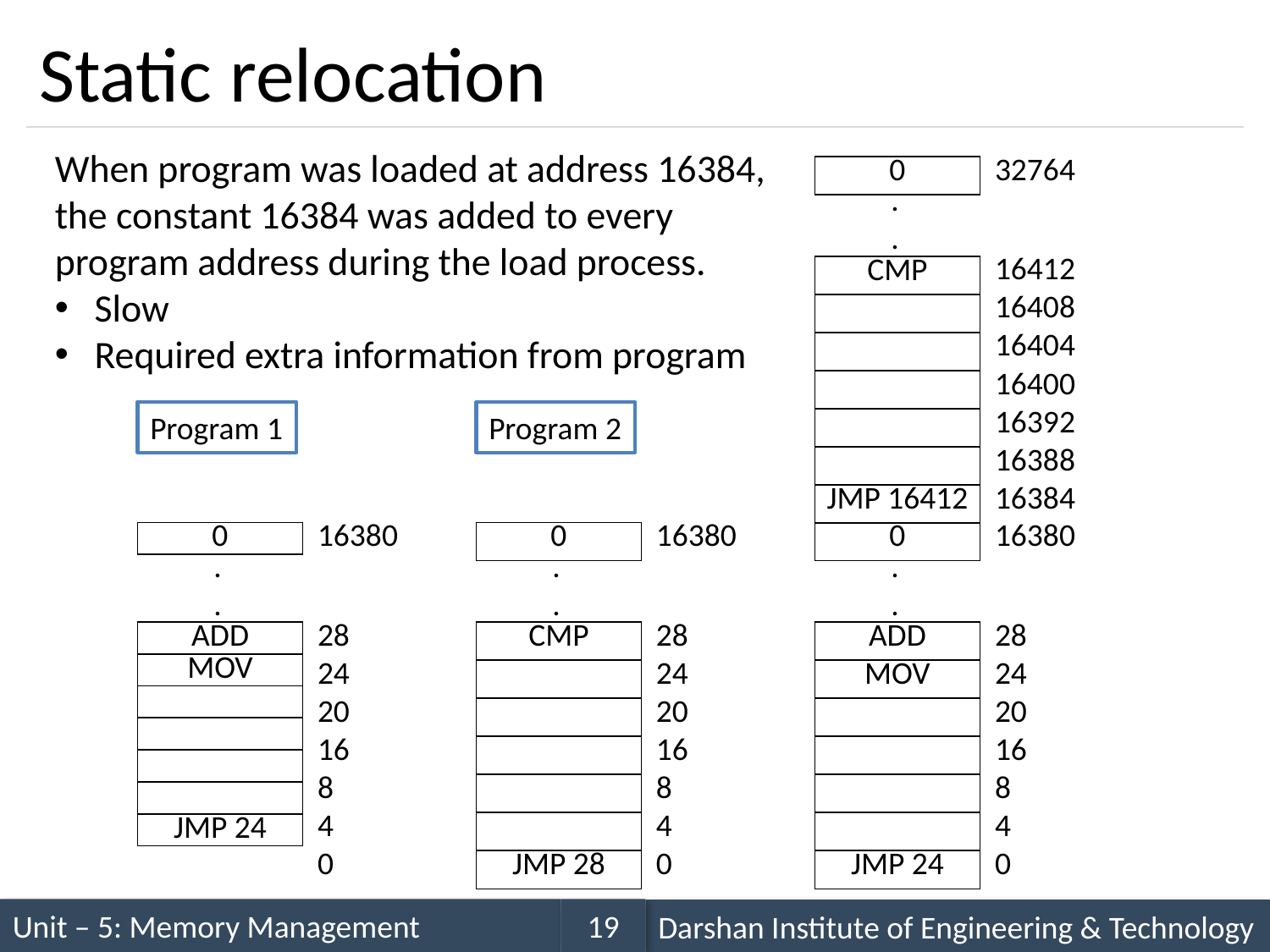

# Static relocation
When program was loaded at address 16384, the constant 16384 was added to every program address during the load process.
Slow
Required extra information from program
| 32764 |
| --- |
| 0 |
| --- |
.
.
| 16412 |
| --- |
| 16408 |
| 16404 |
| 16400 |
| 16392 |
| 16388 |
| 16384 |
| CMP |
| --- |
|  |
|  |
|  |
|  |
|  |
| JMP 16412 |
Program 1
Program 2
| 16380 |
| --- |
| 16380 |
| --- |
| 16380 |
| --- |
| 0 |
| --- |
| 0 |
| --- |
| 0 |
| --- |
.
.
.
.
.
.
| 28 |
| --- |
| 24 |
| 20 |
| 16 |
| 8 |
| 4 |
| 0 |
| 28 |
| --- |
| 24 |
| 20 |
| 16 |
| 8 |
| 4 |
| 0 |
| 28 |
| --- |
| 24 |
| 20 |
| 16 |
| 8 |
| 4 |
| 0 |
| ADD |
| --- |
| MOV |
|  |
|  |
|  |
|  |
| JMP 24 |
| CMP |
| --- |
|  |
|  |
|  |
|  |
|  |
| JMP 28 |
| ADD |
| --- |
| MOV |
|  |
|  |
|  |
|  |
| JMP 24 |